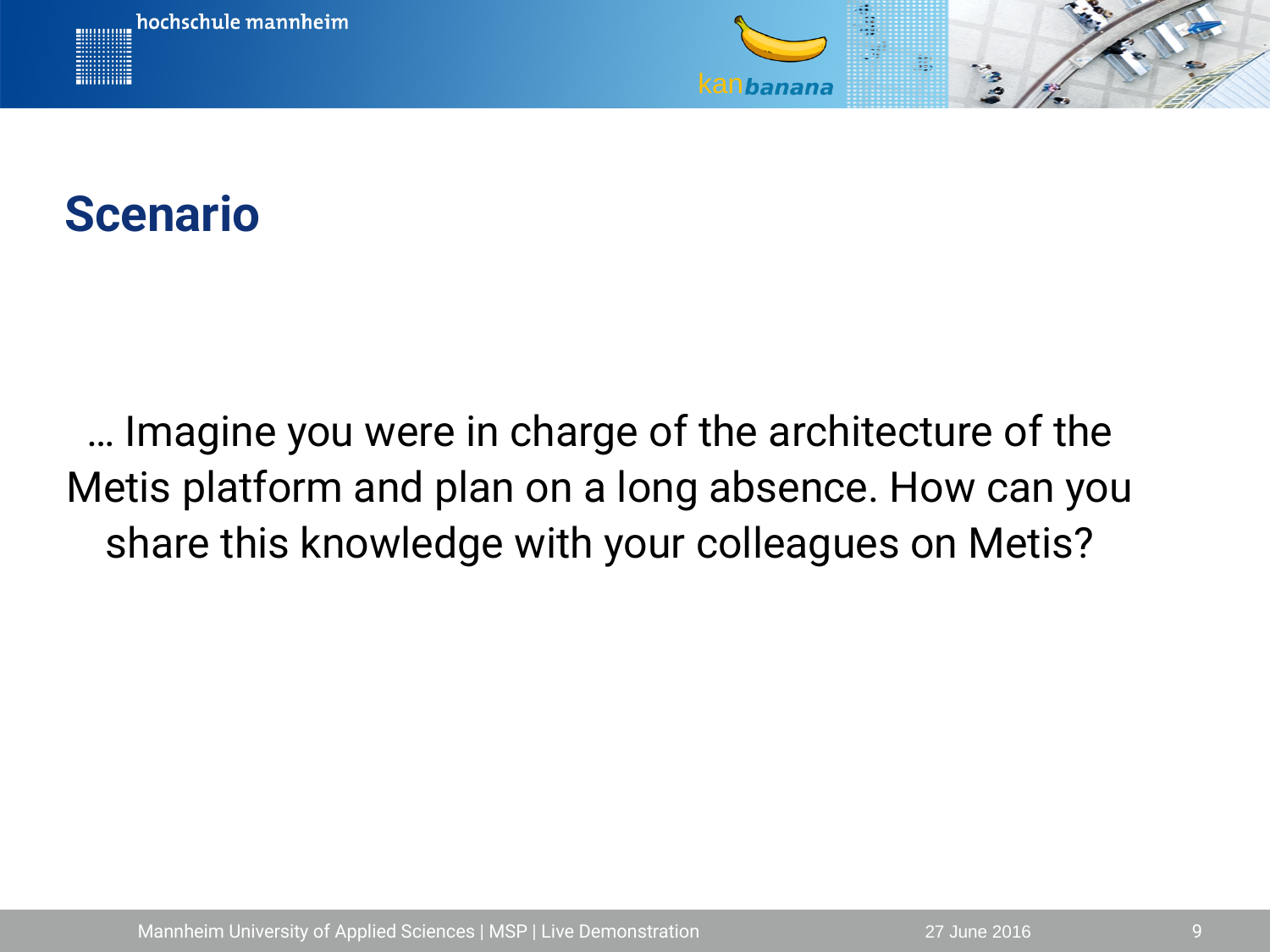

# Scenario

… Imagine you were in charge of the architecture of the Metis platform and plan on a long absence. How can you share this knowledge with your colleagues on Metis?
9
Mannheim University of Applied Sciences | MSP | Live Demonstration
27 June 2016